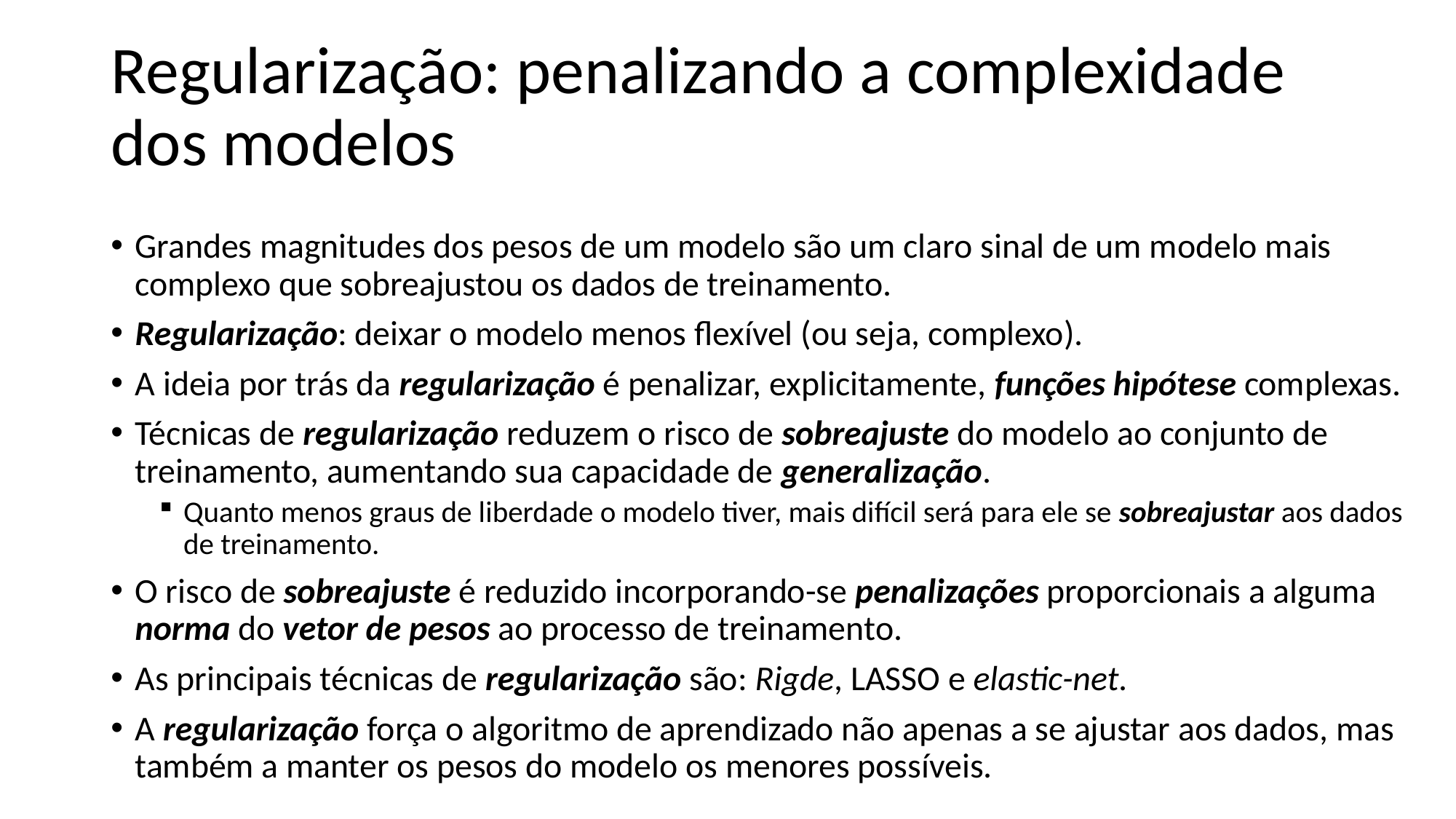

# Regularização: penalizando a complexidade dos modelos
Grandes magnitudes dos pesos de um modelo são um claro sinal de um modelo mais complexo que sobreajustou os dados de treinamento.
Regularização: deixar o modelo menos flexível (ou seja, complexo).
A ideia por trás da regularização é penalizar, explicitamente, funções hipótese complexas.
Técnicas de regularização reduzem o risco de sobreajuste do modelo ao conjunto de treinamento, aumentando sua capacidade de generalização.
Quanto menos graus de liberdade o modelo tiver, mais difícil será para ele se sobreajustar aos dados de treinamento.
O risco de sobreajuste é reduzido incorporando-se penalizações proporcionais a alguma norma do vetor de pesos ao processo de treinamento.
As principais técnicas de regularização são: Rigde, LASSO e elastic-net.
A regularização força o algoritmo de aprendizado não apenas a se ajustar aos dados, mas também a manter os pesos do modelo os menores possíveis.